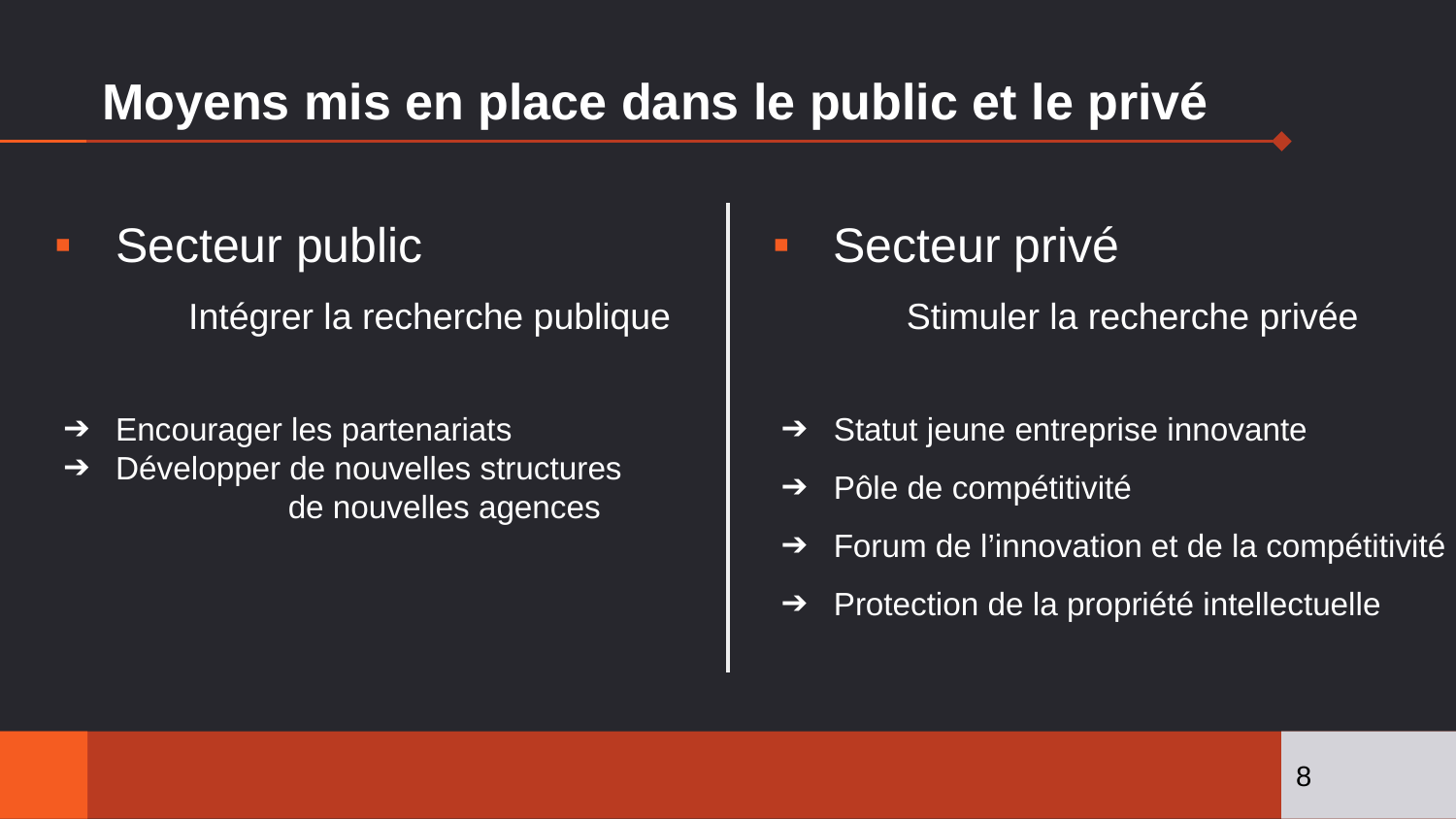

# Moyens mis en place dans le public et le privé
Secteur public
	Intégrer la recherche publique

Encourager les partenariats
Développer de nouvelles structures
   de nouvelles agences

Secteur privé
	Stimuler la recherche privée

Statut jeune entreprise innovante
Pôle de compétitivité
Forum de l’innovation et de la compétitivité
Protection de la propriété intellectuelle

8